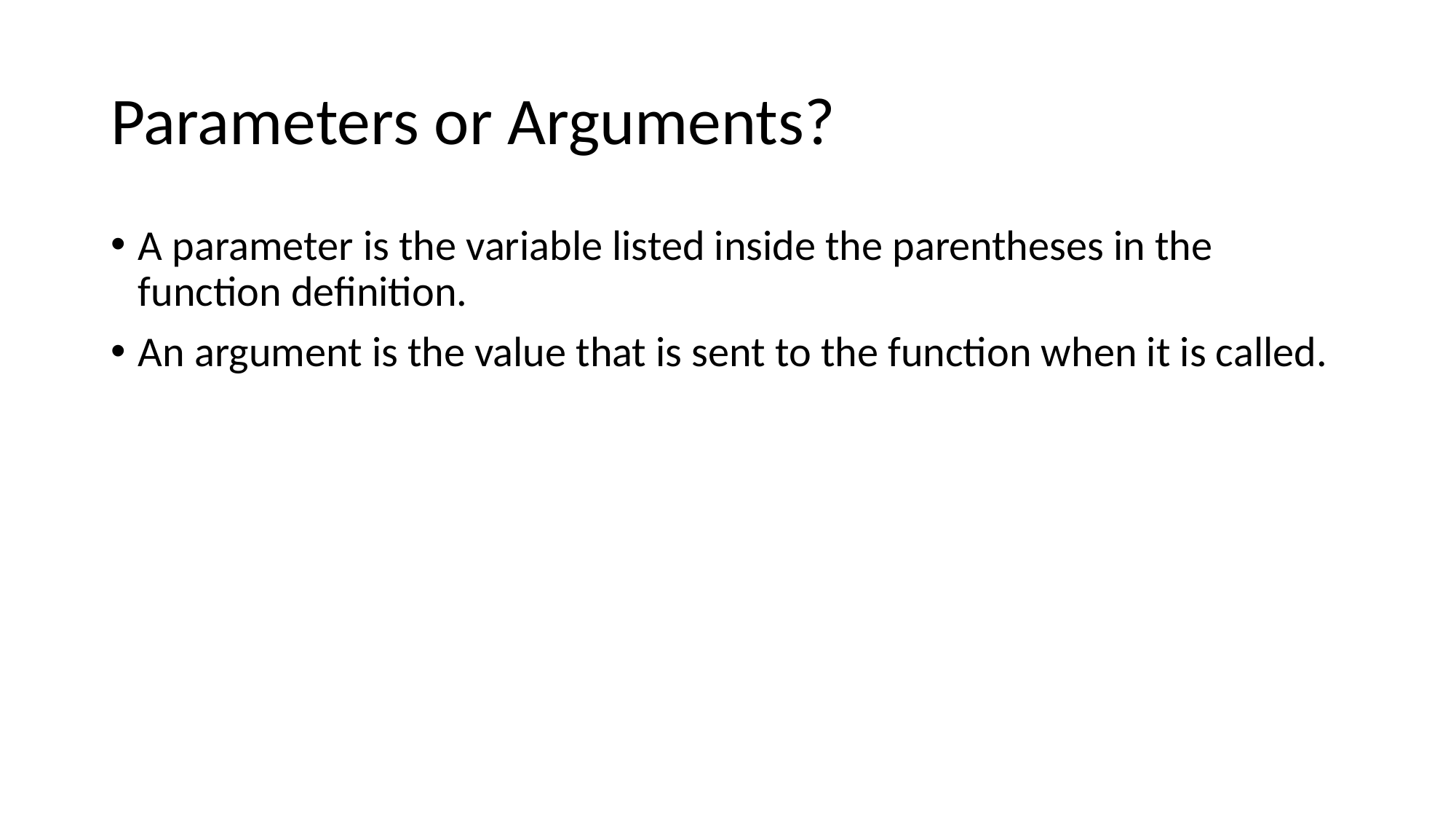

# Parameters or Arguments?
A parameter is the variable listed inside the parentheses in the function definition.
An argument is the value that is sent to the function when it is called.